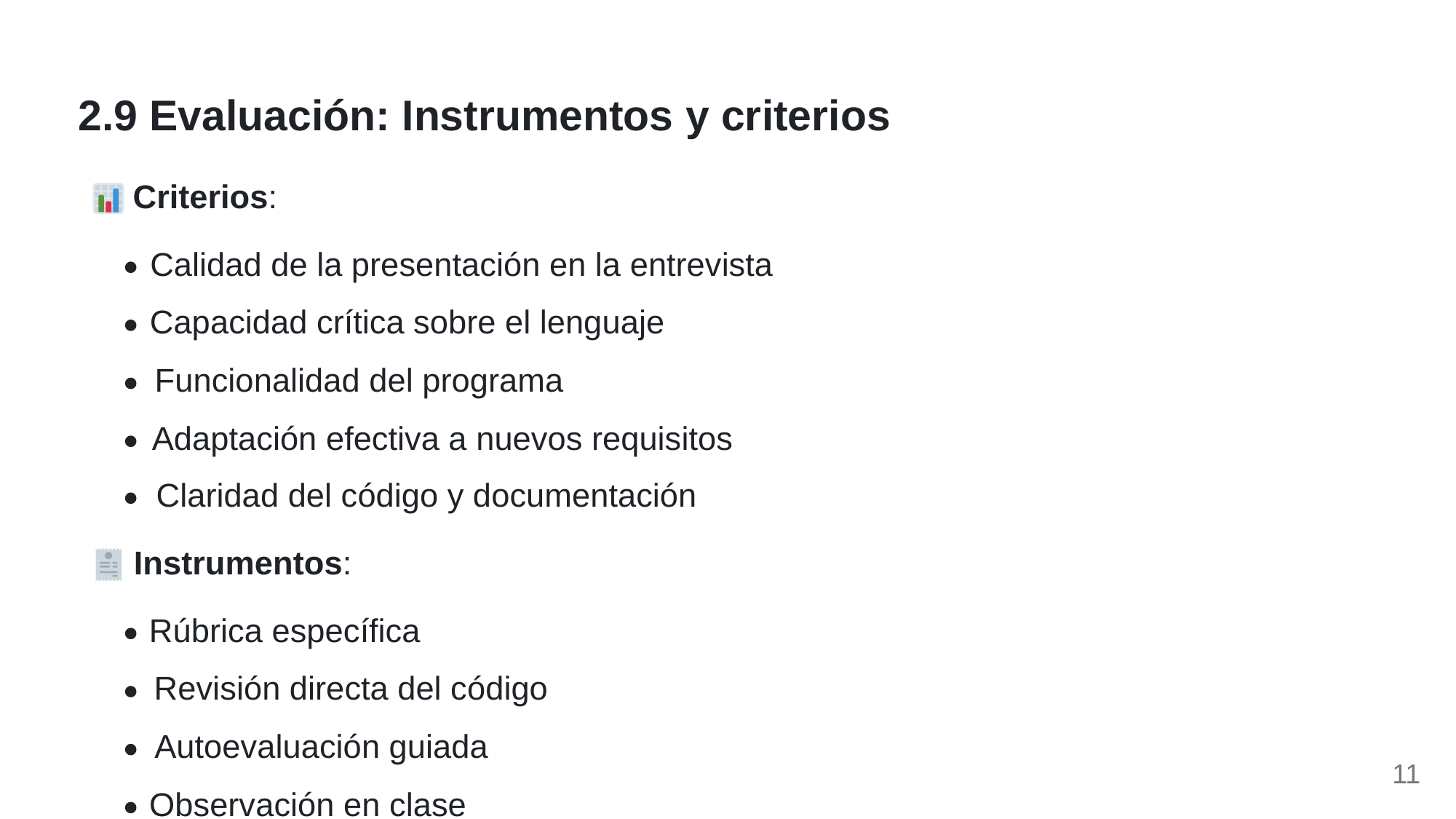

2.9 Evaluación: Instrumentos y criterios
 Criterios:

Calidad de la presentación en la entrevista

Capacidad crítica sobre el lenguaje

Funcionalidad del programa

Adaptación efectiva a nuevos requisitos

Claridad del código y documentación

 Instrumentos:

Rúbrica específica

Revisión directa del código

Autoevaluación guiada

11
Observación en clase